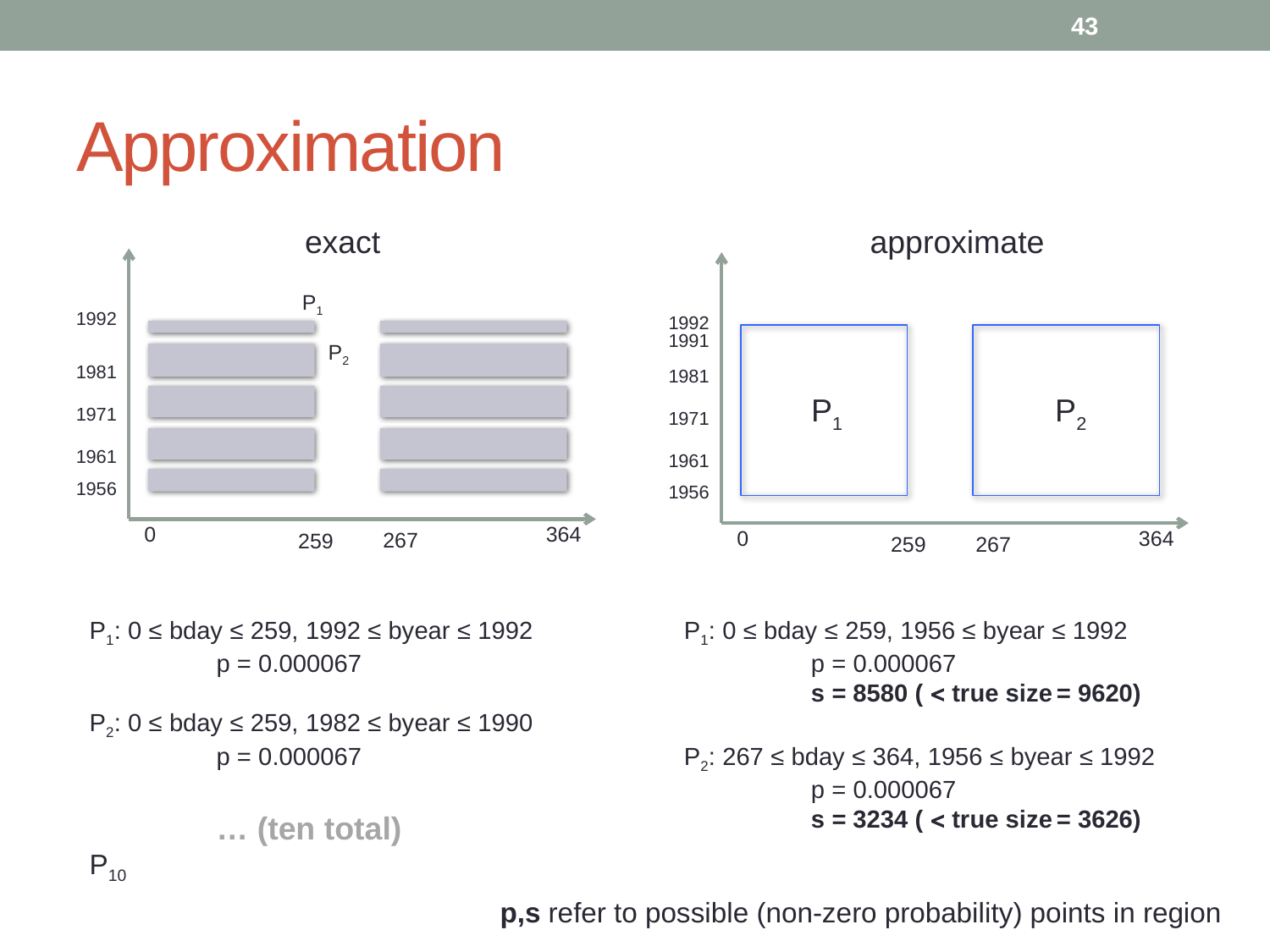

43
# Approximation
exact
approximate
1992

1981
1971
1961
1956
0
364
267
259
1991
P1
P2
1992

1981

1971

1961

1956
0
364
267
259
P1
P2
P1: 0 ≤ bday ≤ 259, 1992 ≤ byear ≤ 1992
	p = 0.000067

P2: 0 ≤ bday ≤ 259, 1982 ≤ byear ≤ 1990
	p = 0.000067

	… (ten total)
P10
P1: 0 ≤ bday ≤ 259, 1956 ≤ byear ≤ 1992
	p = 0.000067
	s = 8580 ( < true size = 9620)

P2: 267 ≤ bday ≤ 364, 1956 ≤ byear ≤ 1992
	p = 0.000067
	s = 3234 ( < true size = 3626)

p,s refer to possible (non-zero probability) points in region